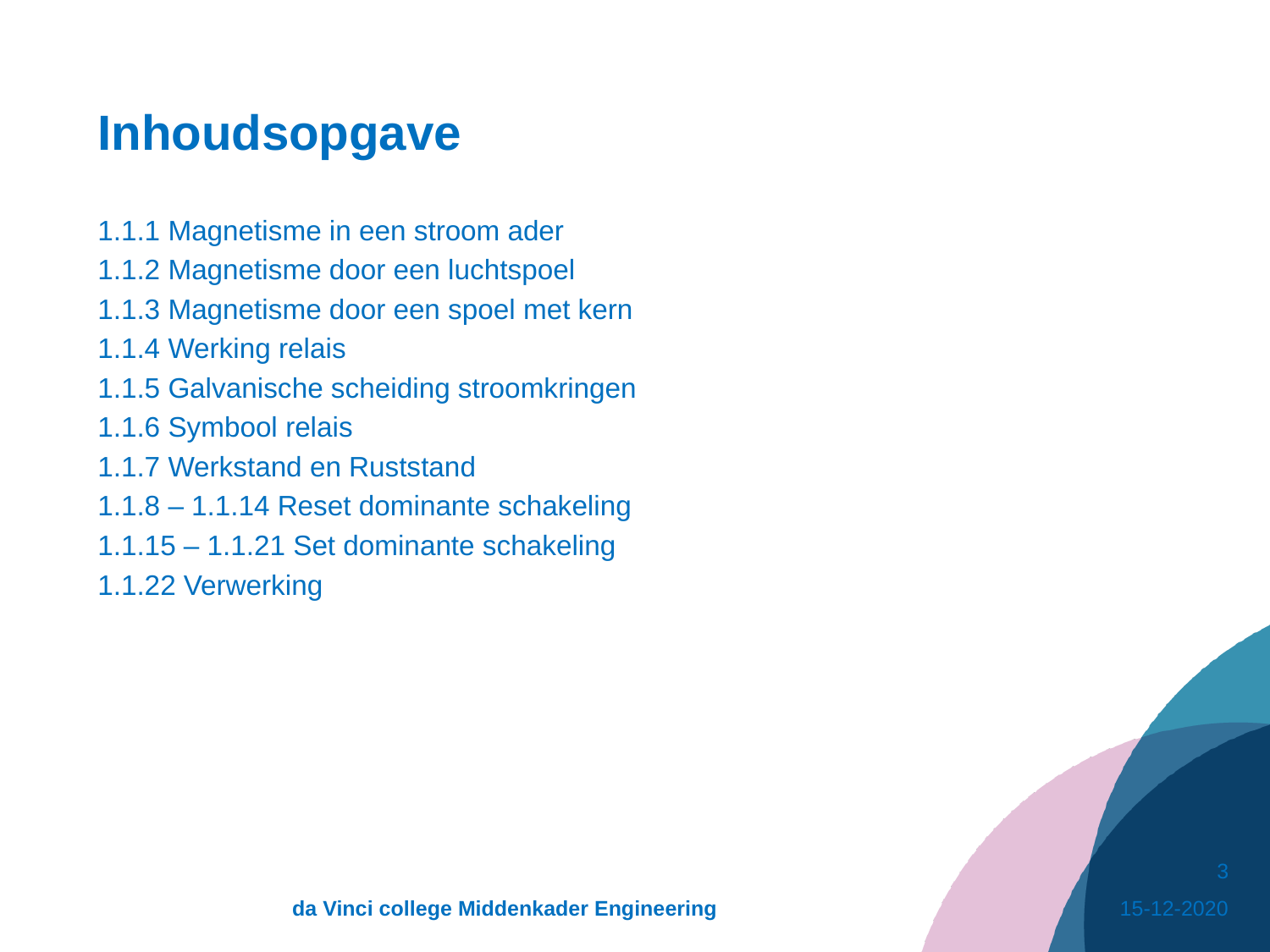

# Inhoudsopgave
1.1.1 Magnetisme in een stroom ader
1.1.2 Magnetisme door een luchtspoel
1.1.3 Magnetisme door een spoel met kern
1.1.4 Werking relais
1.1.5 Galvanische scheiding stroomkringen
1.1.6 Symbool relais
1.1.7 Werkstand en Ruststand
1.1.8 – 1.1.14 Reset dominante schakeling
1.1.15 – 1.1.21 Set dominante schakeling
1.1.22 Verwerking
3
da Vinci college Middenkader Engineering
15-12-2020